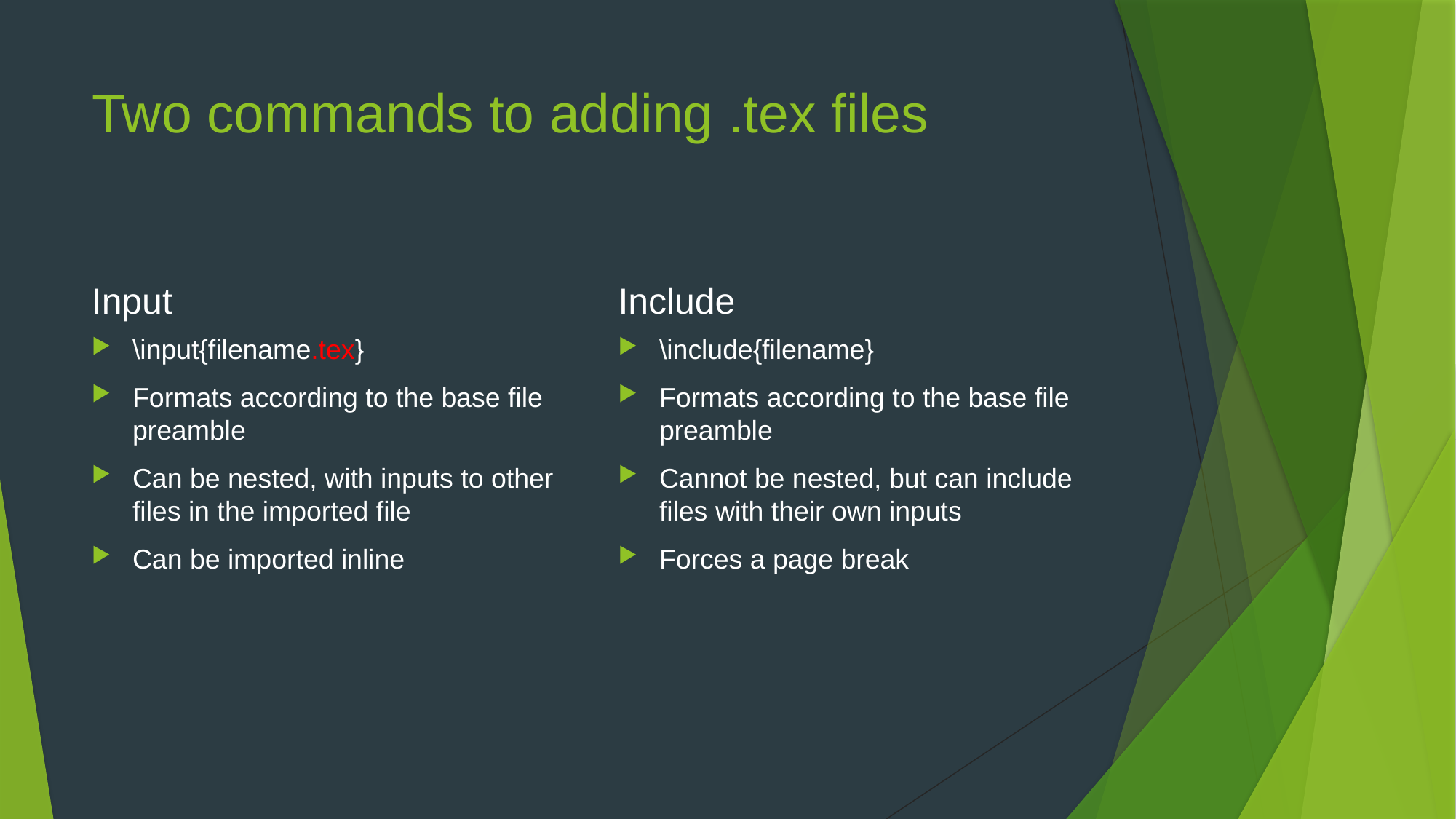

# Two commands to adding .tex files
Input
Include
\input{filename.tex}
Formats according to the base file preamble
Can be nested, with inputs to other files in the imported file
Can be imported inline

\include{filename}
Formats according to the base file preamble
Cannot be nested, but can include files with their own inputs
Forces a page break